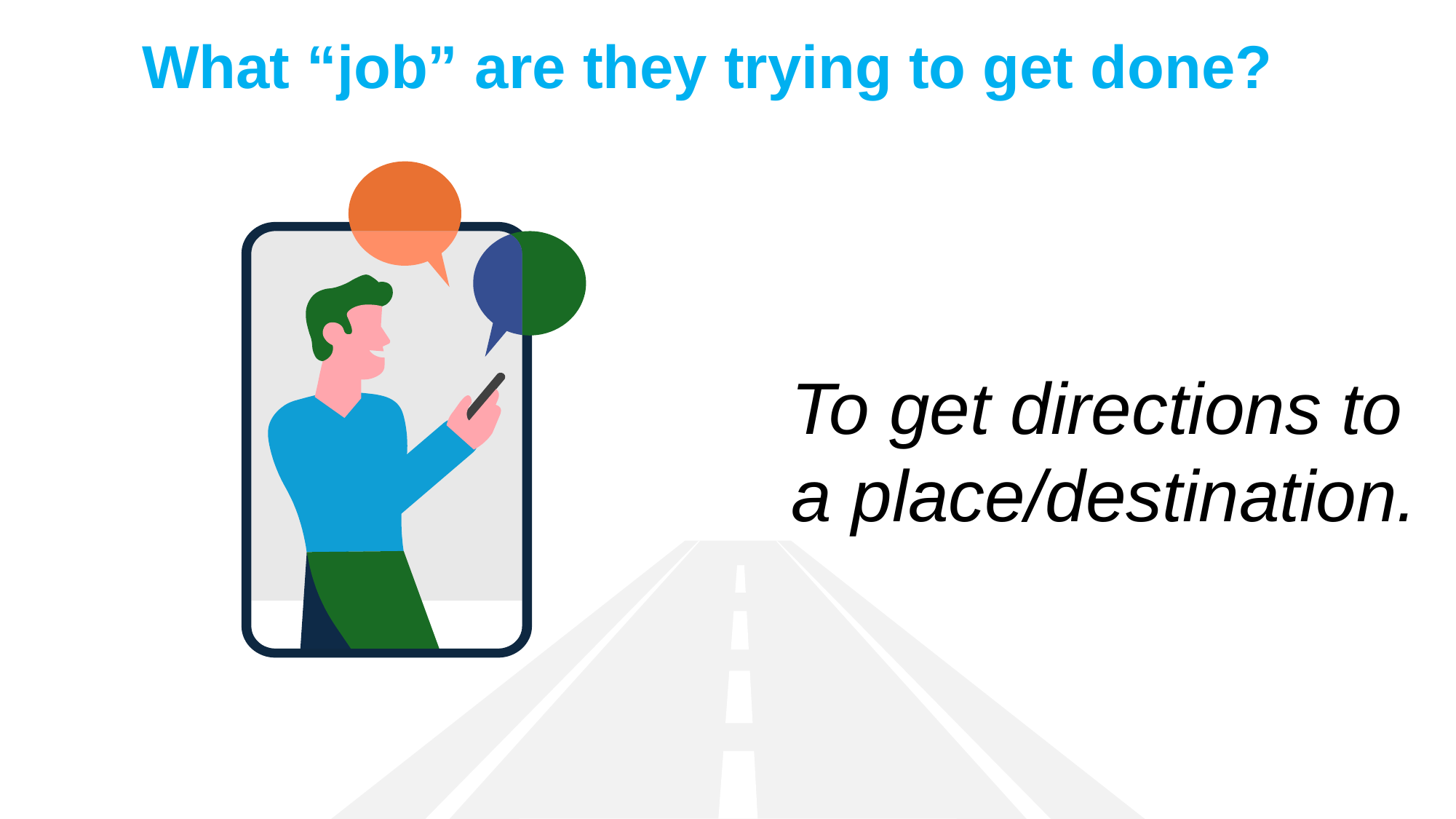

What “job” are they trying to get done?

To get directions to a place/destination.